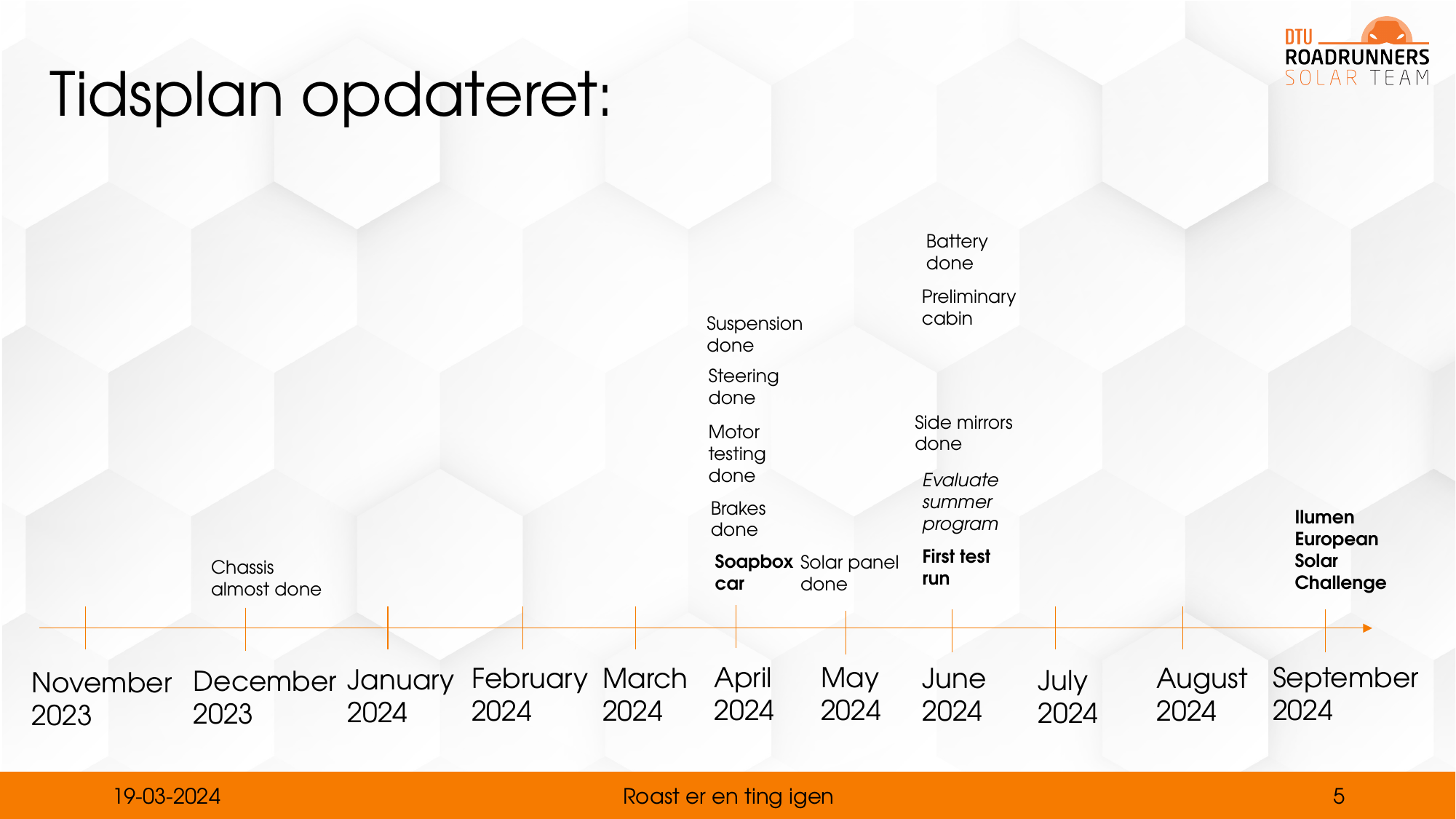

# Tidsplan opdateret:
Battery done
Preliminary cabin
Suspension done
Steering
done
Side mirrors done
Motor
testing done
Evaluate summer program
Brakes
done
Ilumen European Solar Challenge
First test run
Soapbox car
Solar panel done
Chassis almost done
April 2024
September 2024
May 2024
March  2024
August 2024
February 2024
June 2024
January 2024
July 2024
December 2023
November 2023
5
19-03-2024
Roast er en ting igen